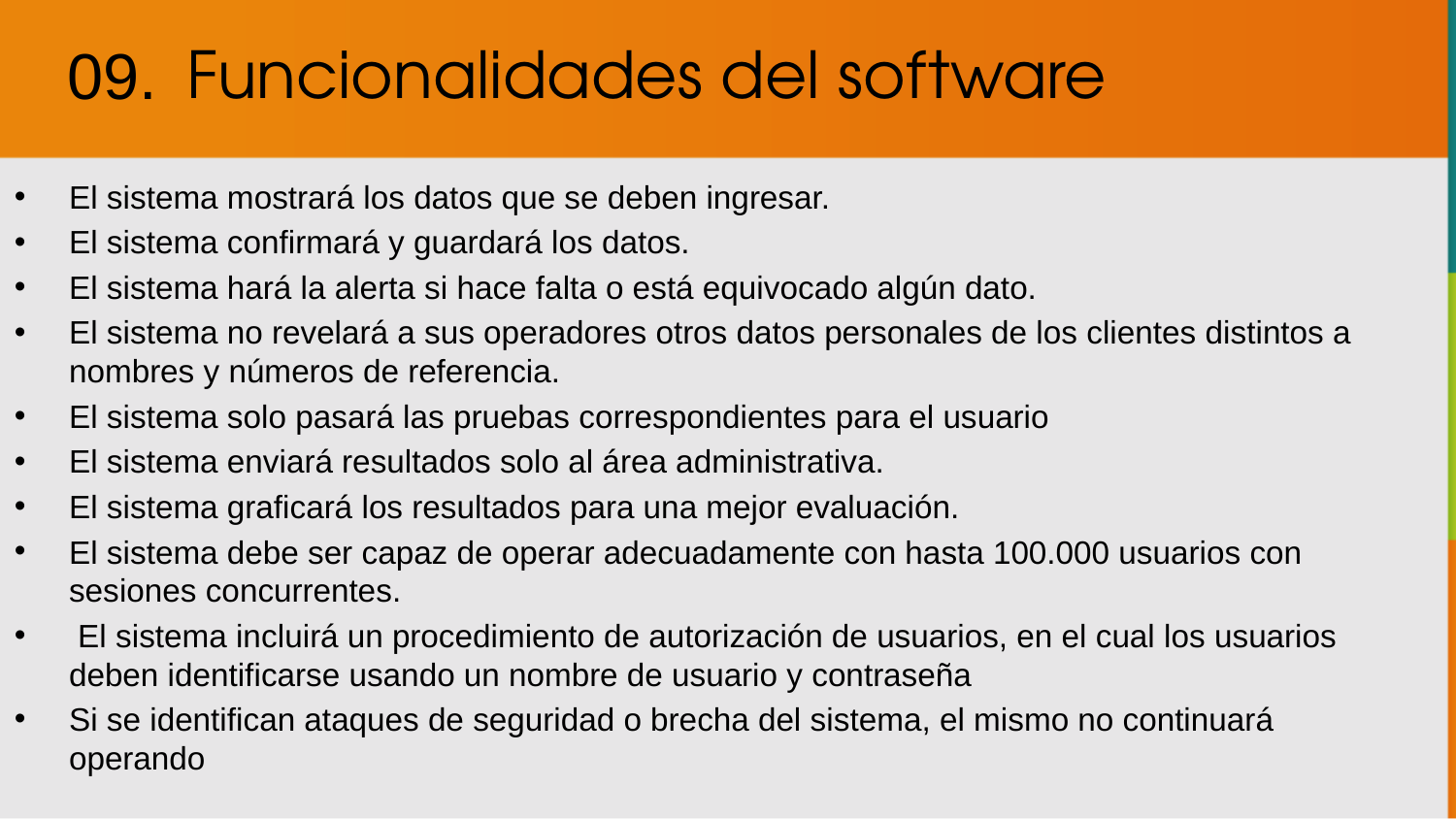

09.
Funcionalidades del software

El sistema mostrará los datos que se deben ingresar.
El sistema confirmará y guardará los datos.
El sistema hará la alerta si hace falta o está equivocado algún dato.
El sistema no revelará a sus operadores otros datos personales de los clientes distintos a nombres y números de referencia.
El sistema solo pasará las pruebas correspondientes para el usuario
El sistema enviará resultados solo al área administrativa.
El sistema graficará los resultados para una mejor evaluación.
El sistema debe ser capaz de operar adecuadamente con hasta 100.000 usuarios con sesiones concurrentes.
 El sistema incluirá un procedimiento de autorización de usuarios, en el cual los usuarios deben identificarse usando un nombre de usuario y contraseña
Si se identifican ataques de seguridad o brecha del sistema, el mismo no continuará operando